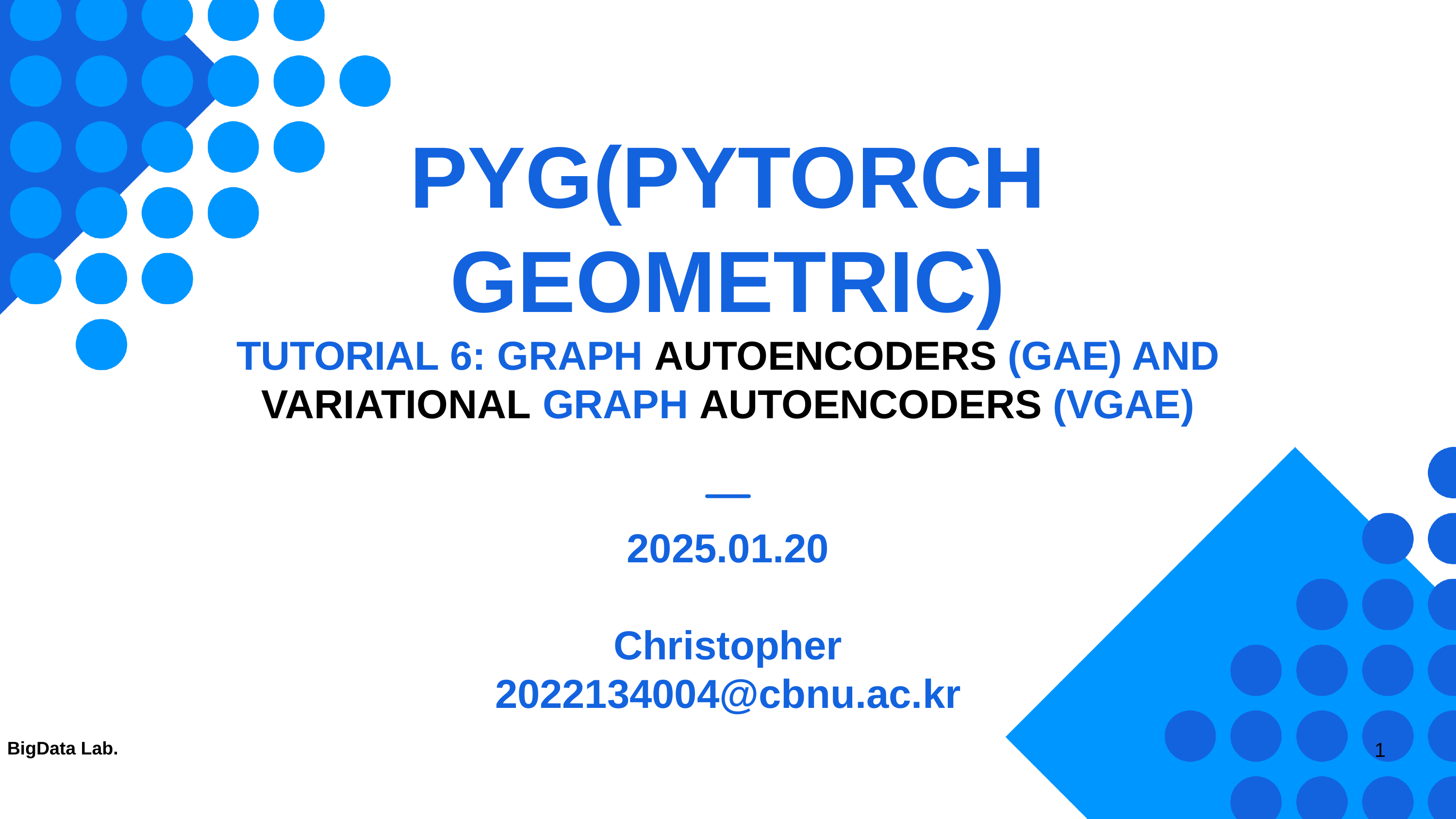

PYG(PYTORCH GEOMETRIC)
TUTORIAL 6: GRAPH AUTOENCODERS (GAE) AND VARIATIONAL GRAPH AUTOENCODERS (VGAE)

2025.01.20

Christopher
2022134004@cbnu.ac.kr
BigData Lab.
1